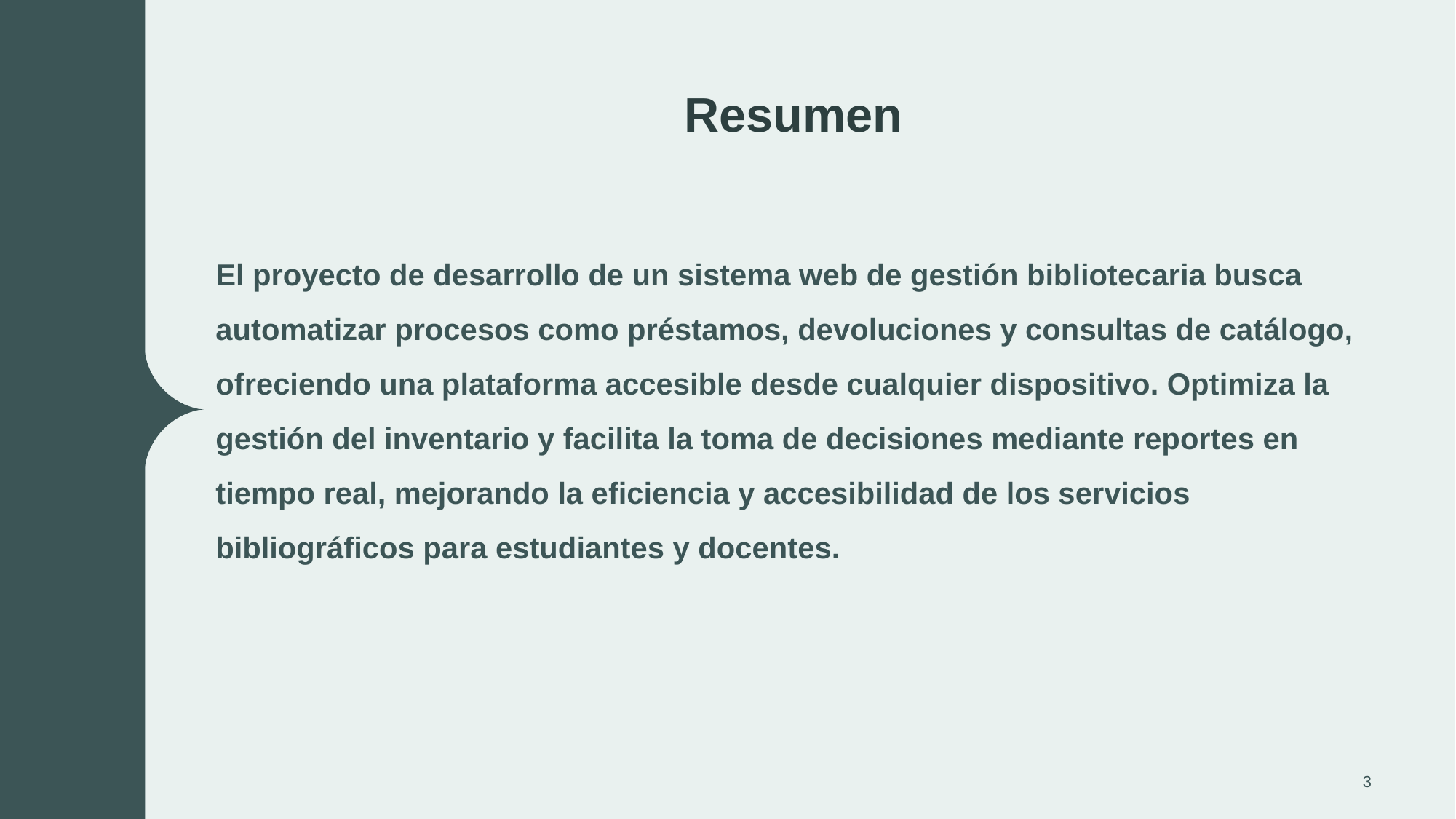

# Resumen
El proyecto de desarrollo de un sistema web de gestión bibliotecaria busca automatizar procesos como préstamos, devoluciones y consultas de catálogo, ofreciendo una plataforma accesible desde cualquier dispositivo. Optimiza la gestión del inventario y facilita la toma de decisiones mediante reportes en tiempo real, mejorando la eficiencia y accesibilidad de los servicios bibliográficos para estudiantes y docentes.

3